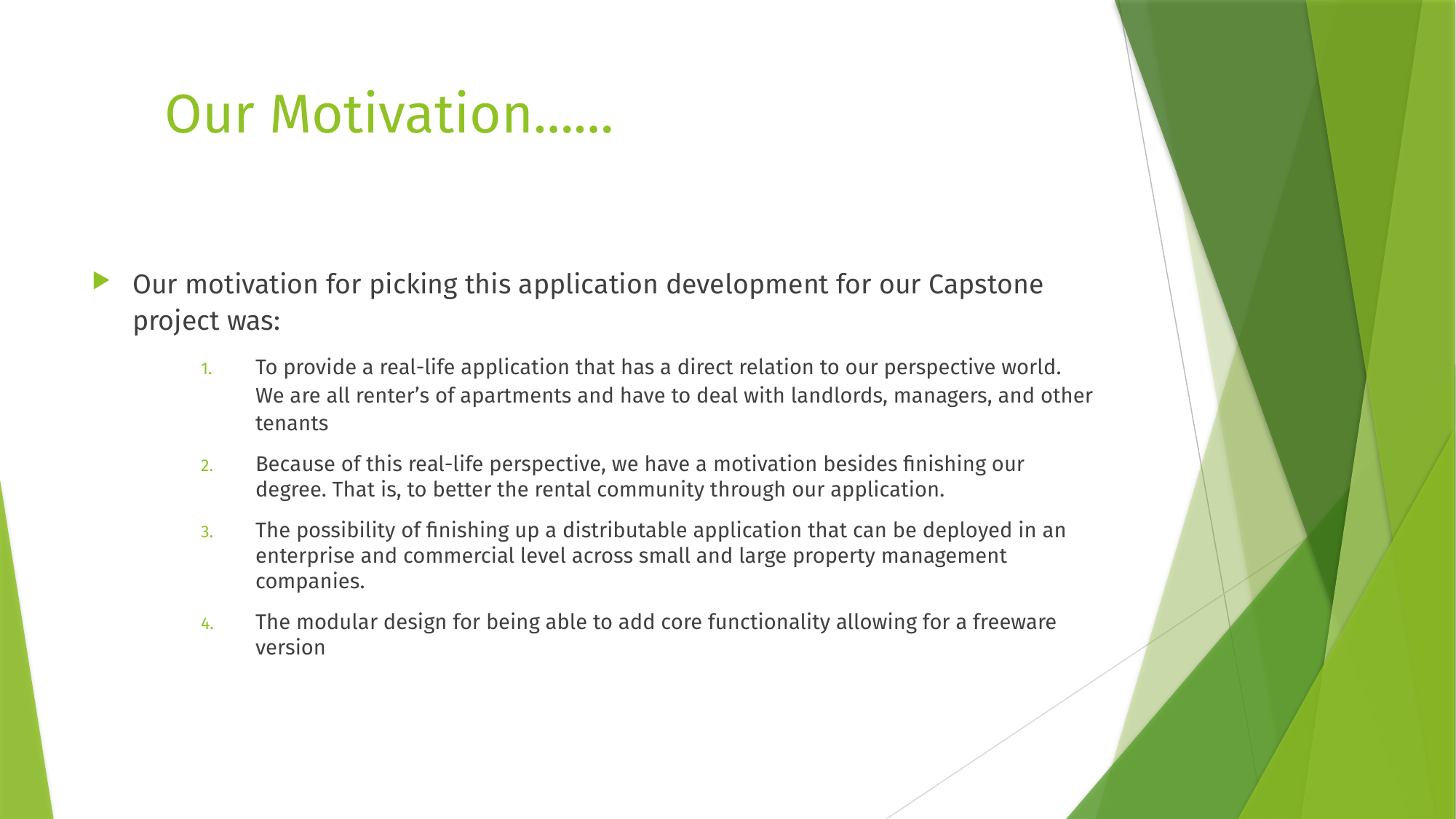

# Our Motivation……
Our motivation for picking this application development for our Capstone project was:
To provide a real-life application that has a direct relation to our perspective world. We are all renter’s of apartments and have to deal with landlords, managers, and other tenants
Because of this real-life perspective, we have a motivation besides finishing our degree. That is, to better the rental community through our application.
The possibility of finishing up a distributable application that can be deployed in an enterprise and commercial level across small and large property management companies.
The modular design for being able to add core functionality allowing for a freeware version